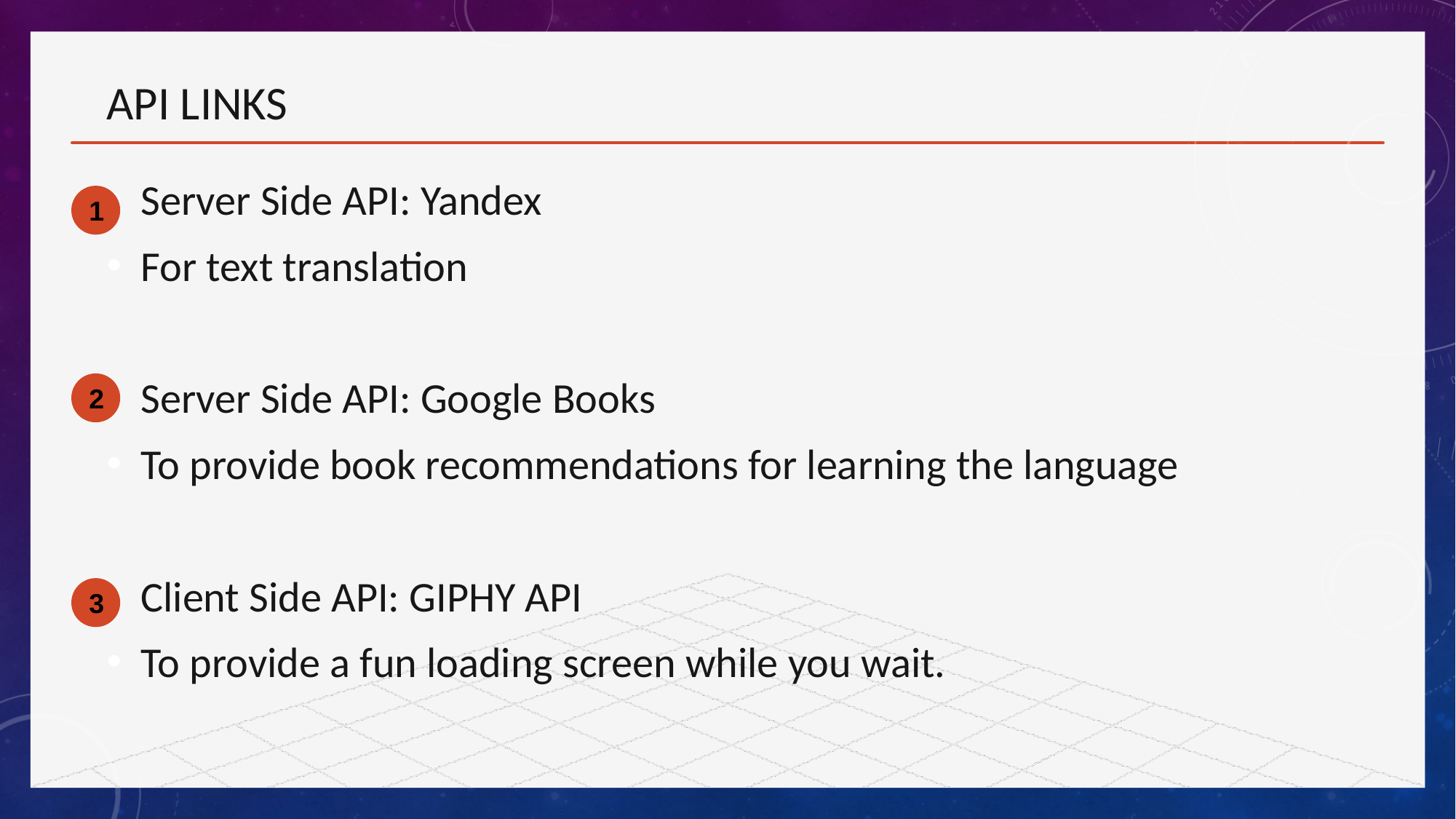

# API links
Server Side API: Yandex
For text translation

Server Side API: Google Books
To provide book recommendations for learning the language

Client Side API: GIPHY API
To provide a fun loading screen while you wait.
1
2
3